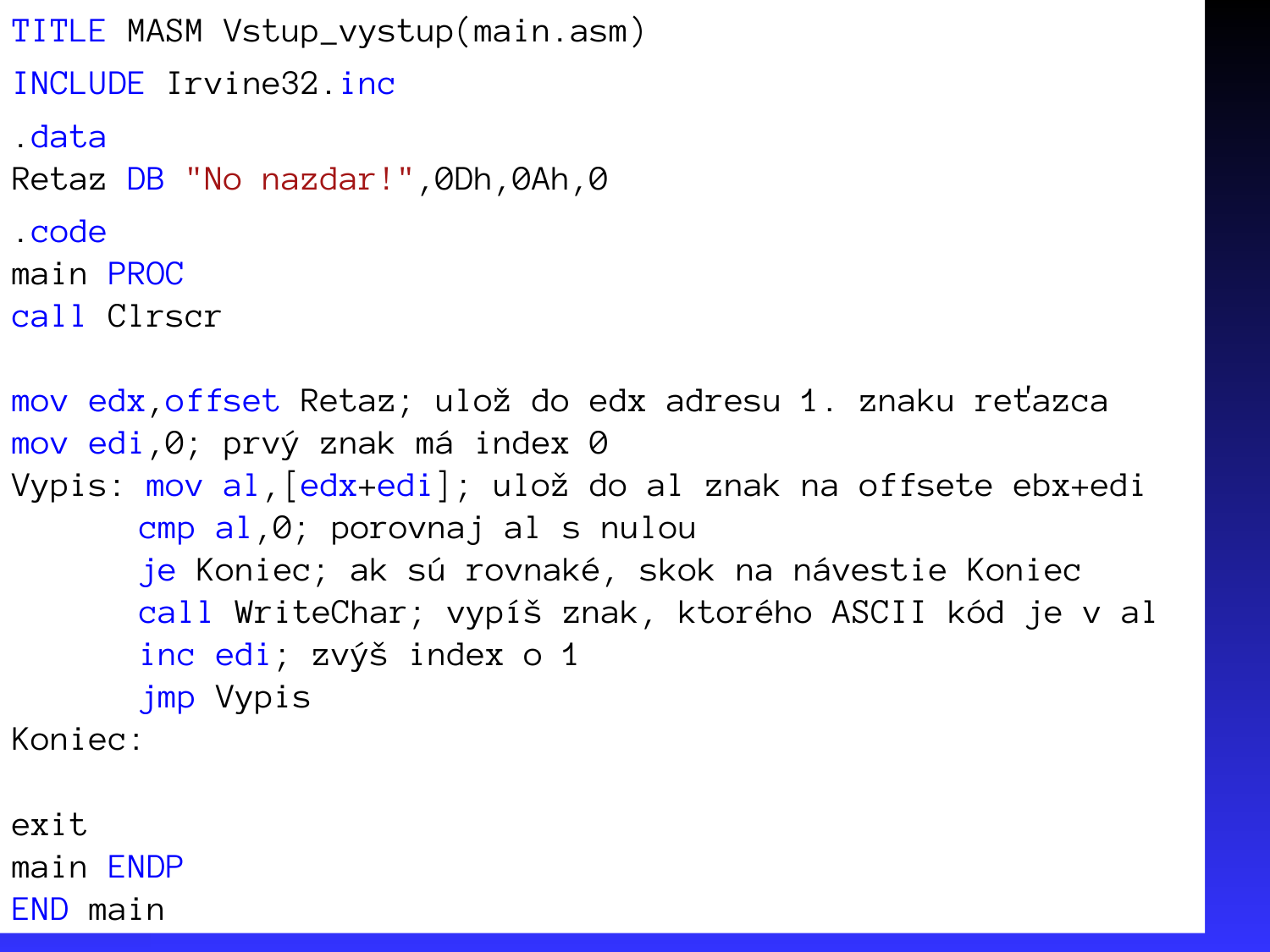

TITLE MASM Vstup_vystup(main.asm)
INCLUDE Irvine32.inc
.data
Retaz DB "No nazdar!",0Dh,0Ah,0
.code
main PROC
call Clrscr

mov edx,offset Retaz; ulož do edx adresu 1. znaku reťazca
mov edi,0; prvý znak má index 0
Vypis: mov al,[edx+edi]; ulož do al znak na offsete ebx+edi
	cmp al,0; porovnaj al s nulou
	je Koniec; ak sú rovnaké, skok na návestie Koniec
	call WriteChar; vypíš znak, ktorého ASCII kód je v al
	inc edi; zvýš index o 1
	jmp Vypis
Koniec:

exit
main ENDP
END main